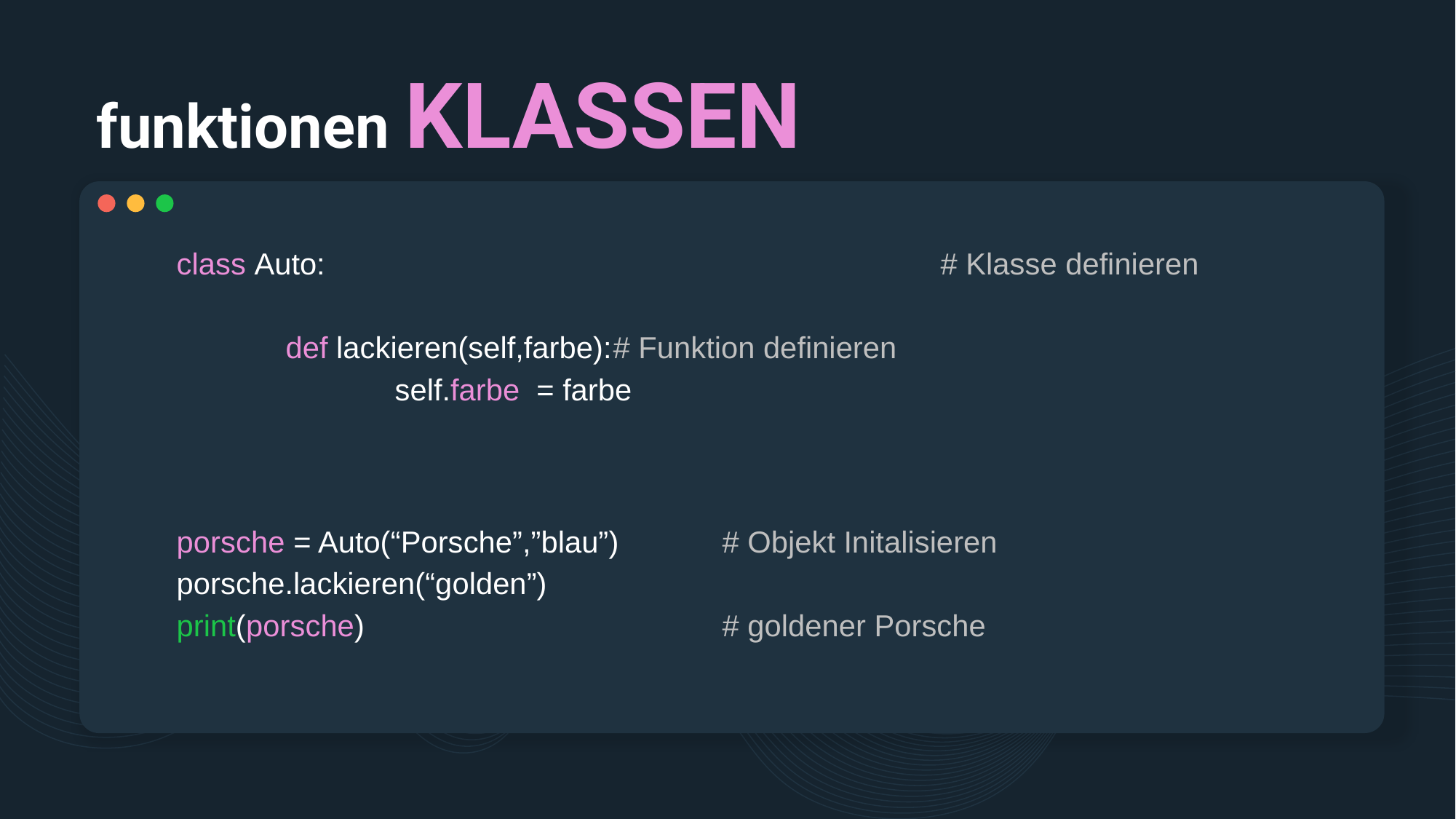

# funktionen KLASSEN
class Auto:						# Klasse definieren

	def lackieren(self,farbe):	# Funktion definieren
		self.farbe  = farbe

porsche = Auto(“Porsche”,”blau”)	# Objekt Initalisieren
porsche.lackieren(“golden”)
print(porsche)				# goldener Porsche